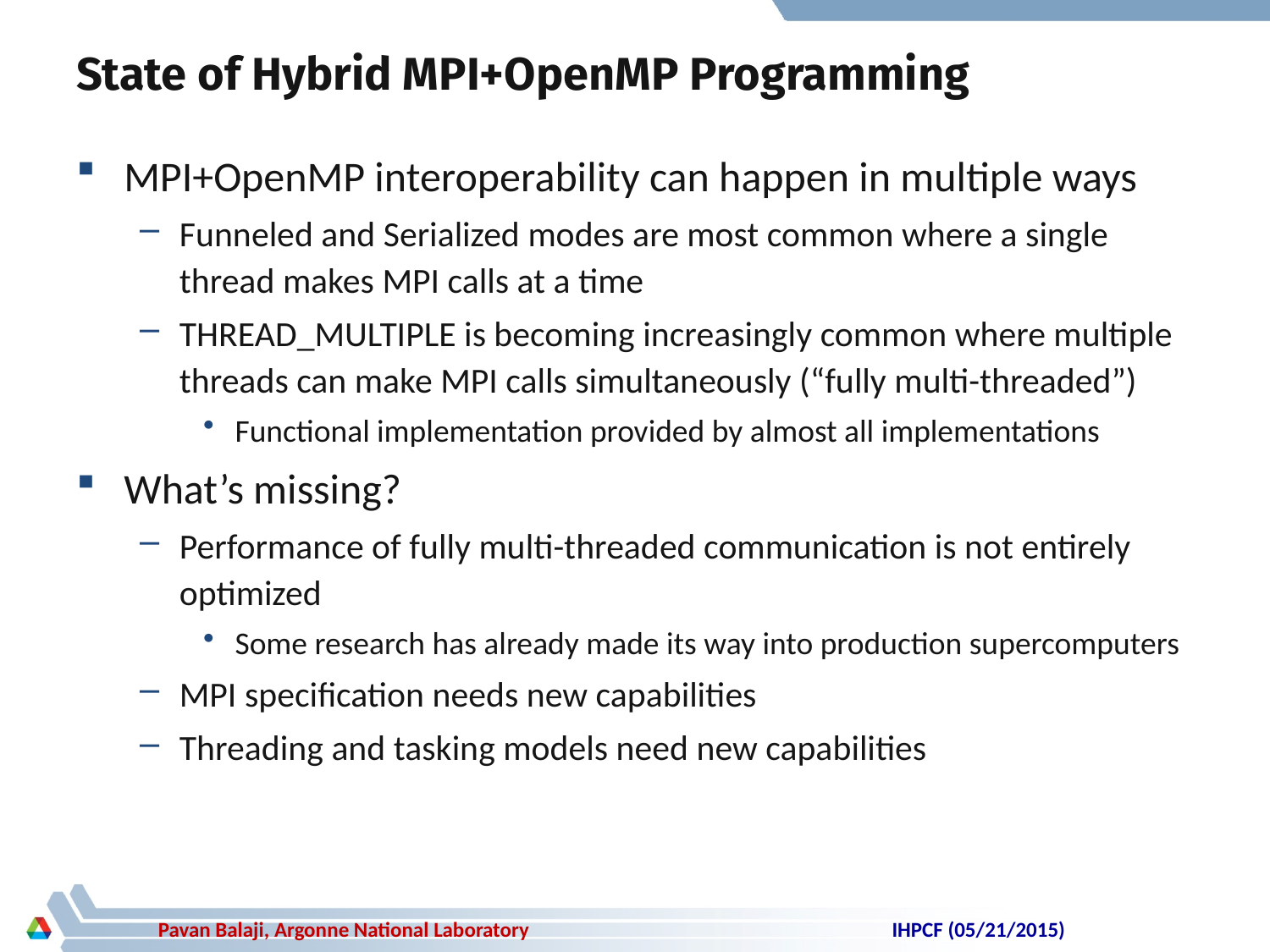

# State of Hybrid MPI+OpenMP Programming
MPI+OpenMP interoperability can happen in multiple ways
Funneled and Serialized modes are most common where a single thread makes MPI calls at a time
THREAD_MULTIPLE is becoming increasingly common where multiple threads can make MPI calls simultaneously (“fully multi-threaded”)
Functional implementation provided by almost all implementations
What’s missing?
Performance of fully multi-threaded communication is not entirely optimized
Some research has already made its way into production supercomputers
MPI specification needs new capabilities
Threading and tasking models need new capabilities
IHPCF (05/21/2015)